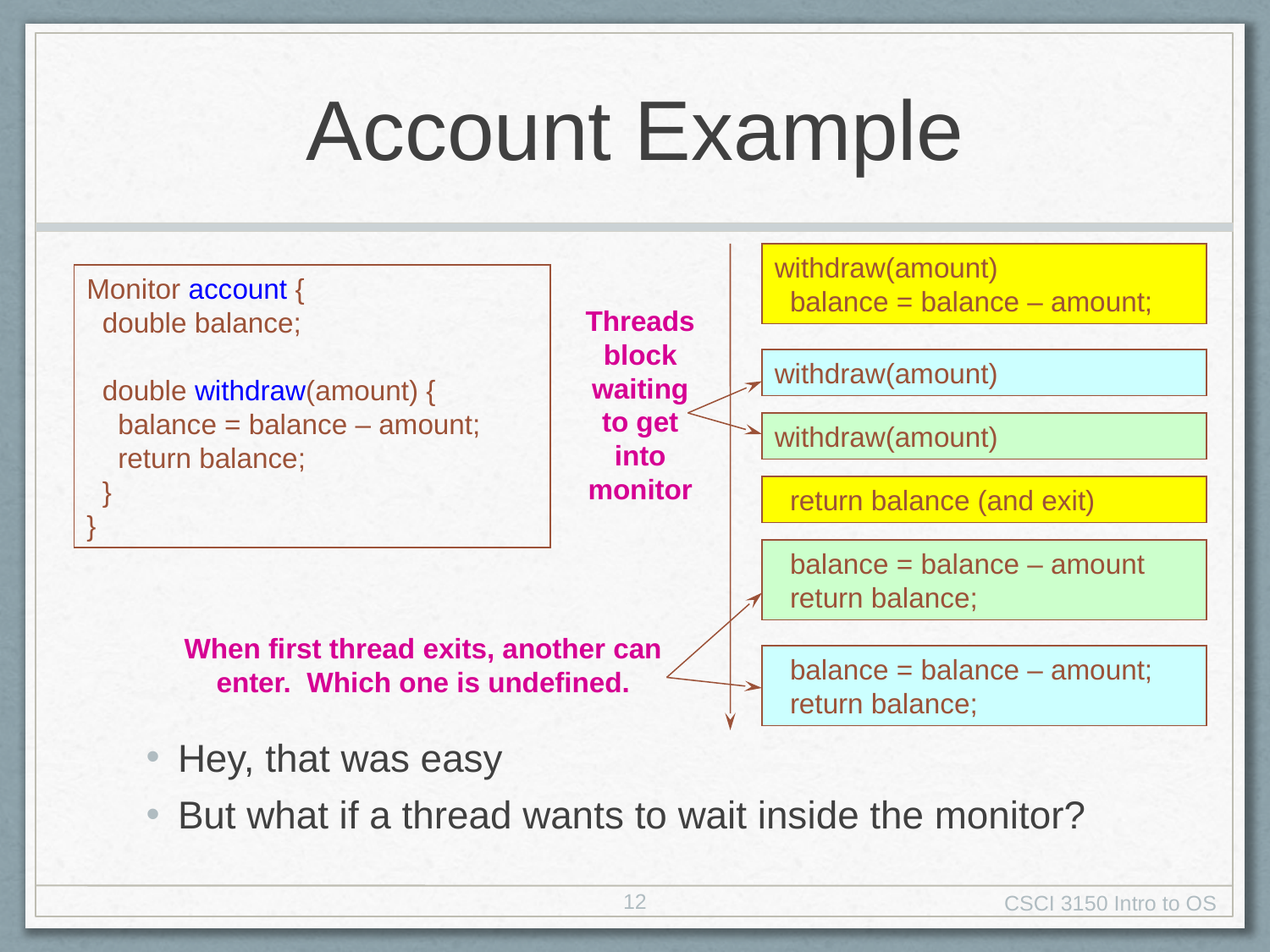

# Account Example

withdraw(amount)
  balance = balance – amount;
Monitor account {
  double balance;

  double withdraw(amount) {
    balance = balance – amount;
    return balance;
  }
}
Threads block waiting to get into monitor
withdraw(amount)

withdraw(amount)
  return balance (and exit)
  balance = balance – amount
  return balance;

When first thread exits, another can enter.  Which one is undefined.
  balance = balance – amount;
  return balance;

Hey, that was easy
But what if a thread wants to wait inside the monitor?
12
CSCI 3150 Intro to OS